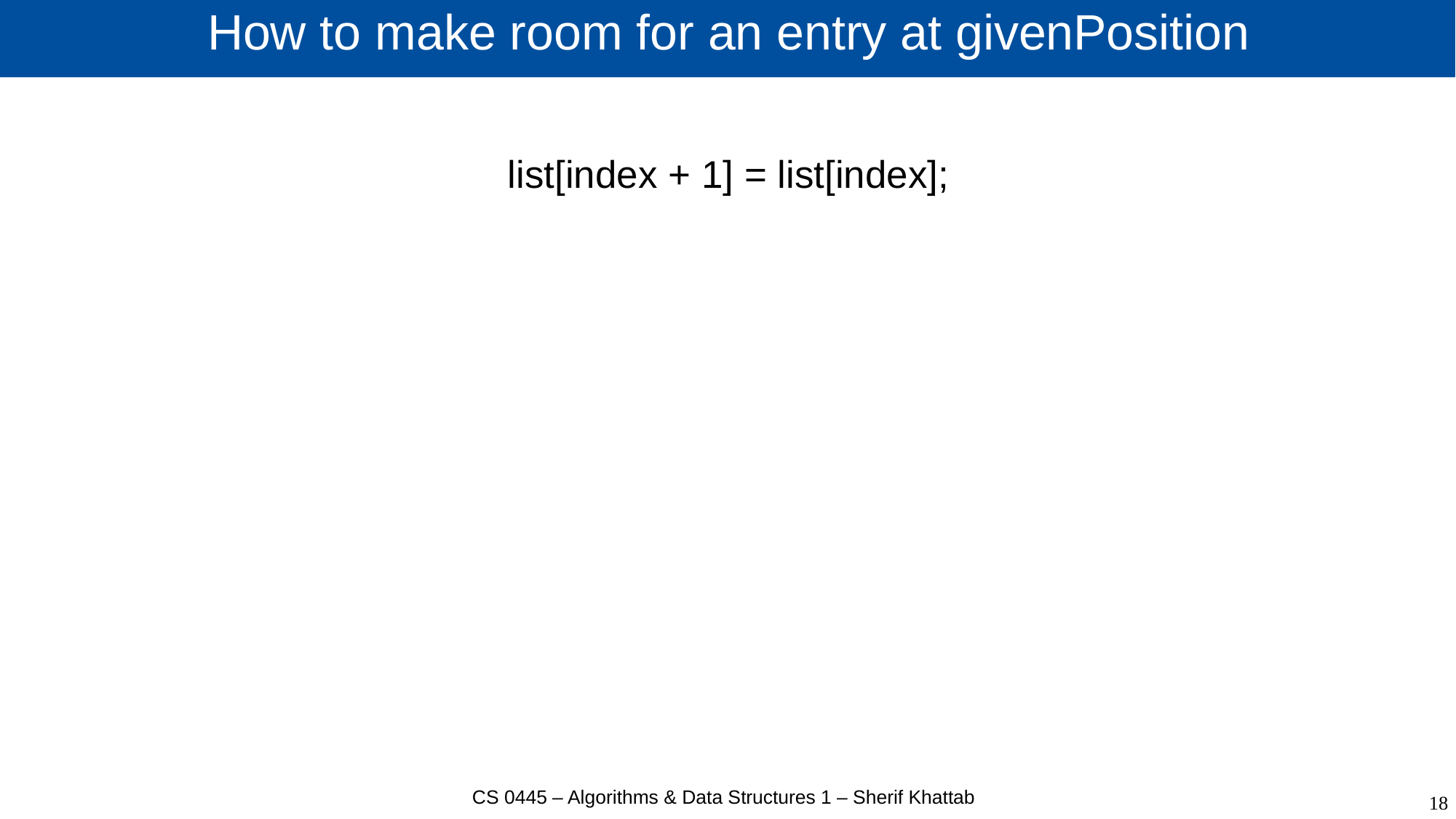

# How to make room for an entry at givenPosition

list[index + 1] = list[index];
CS 0445 – Algorithms & Data Structures 1 – Sherif Khattab
18